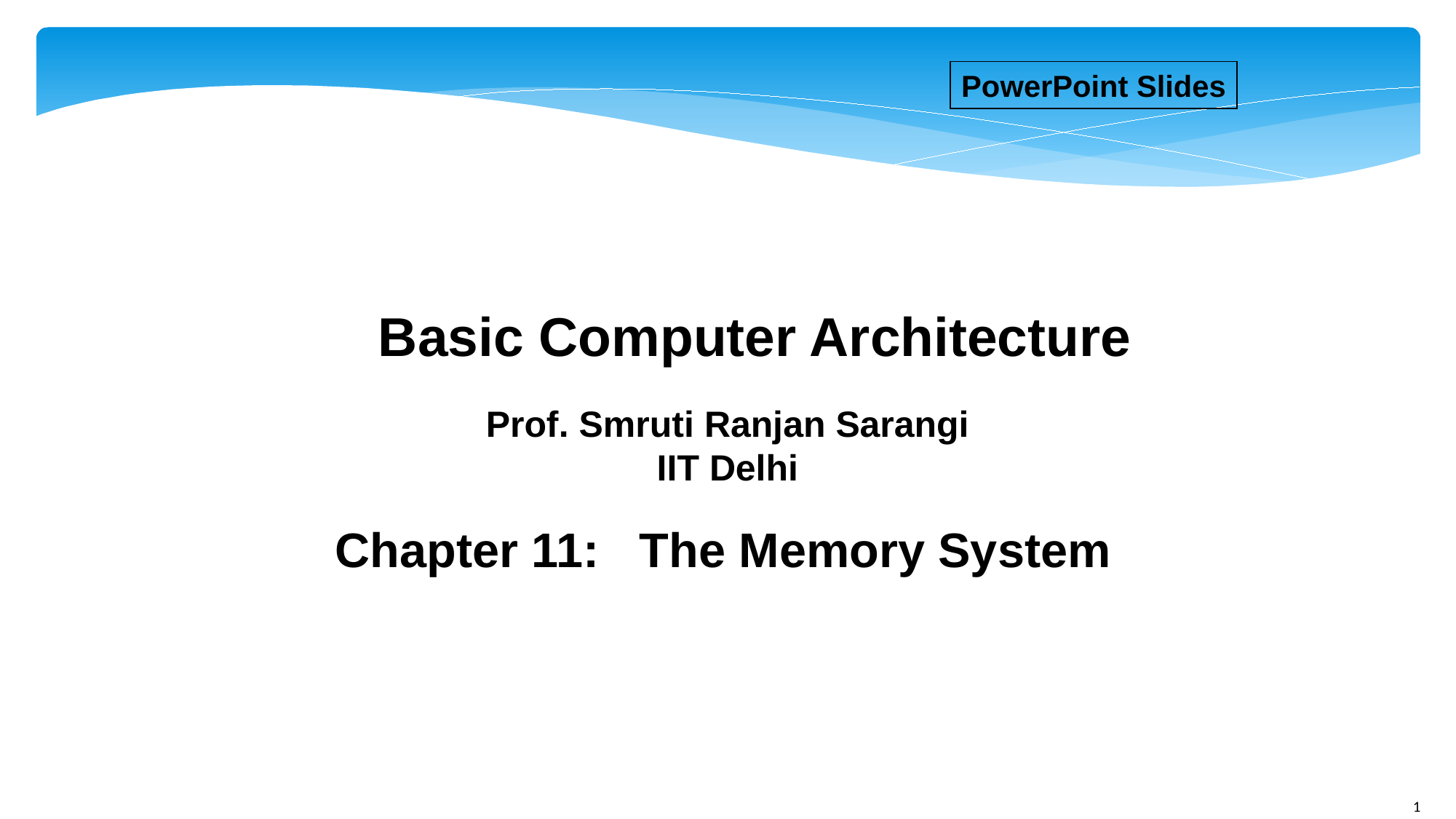

PowerPoint Slides
The Memory System
Processor Design
The Language of Bits
Basic Computer Architecture
Prof. Smruti Ranjan Sarangi IIT Delhi
Chapter 11:   The Memory System